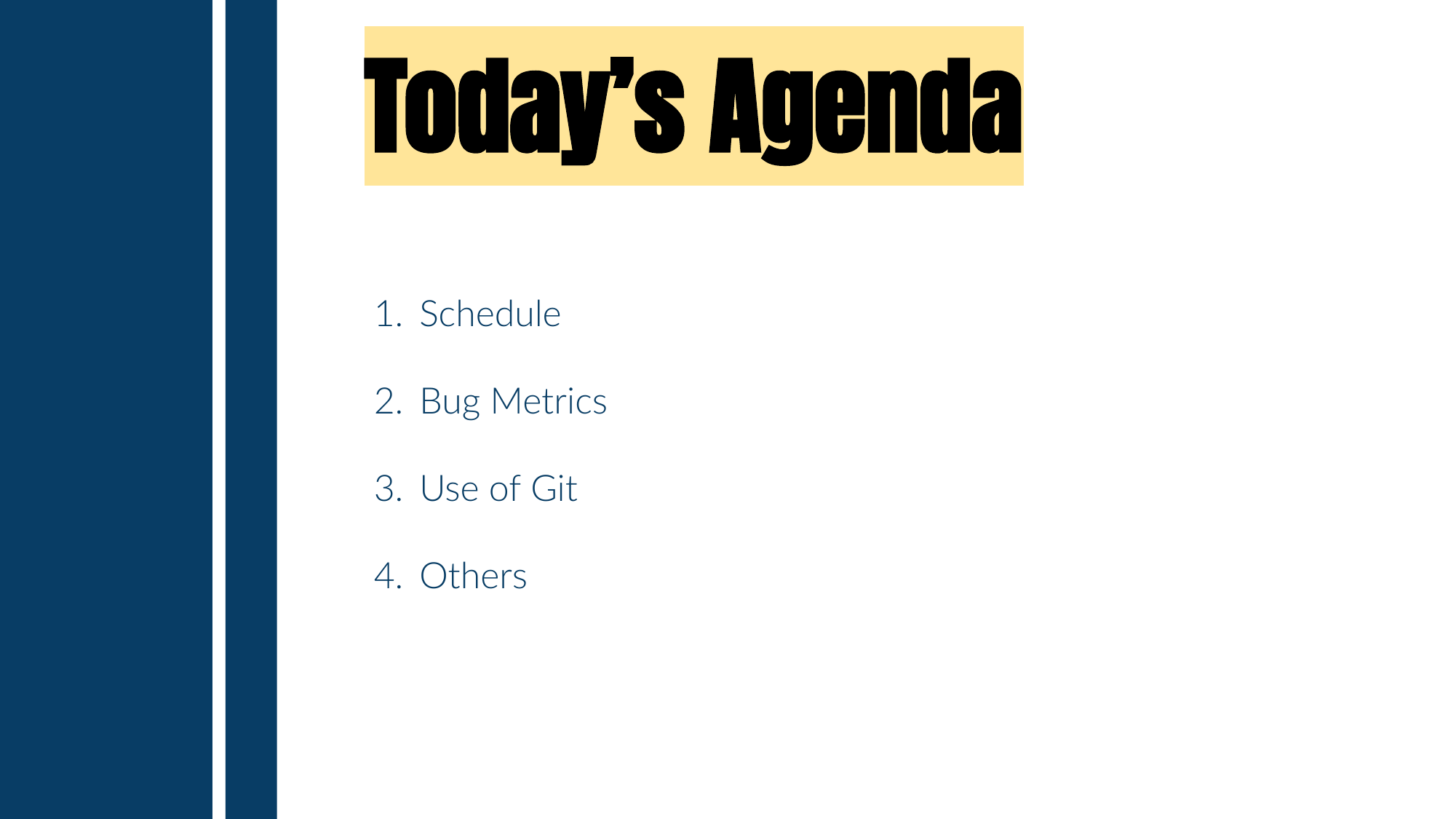

# Today’s Agenda

Schedule
Bug Metrics
Use of Git
Others